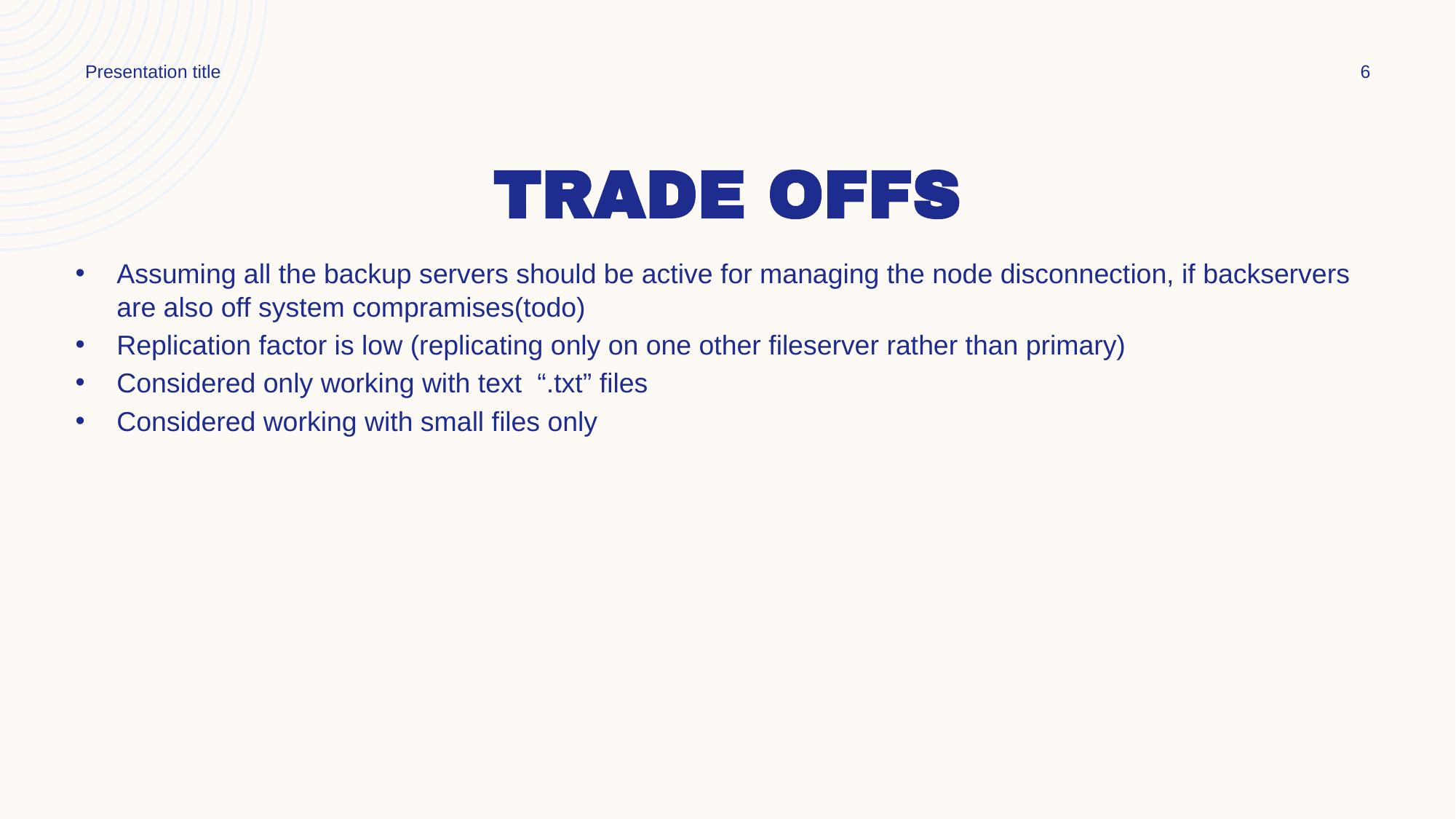

Presentation title
6
# TRADE OFFs
Assuming all the backup servers should be active for managing the node disconnection, if backservers are also off system compramises(todo)
Replication factor is low (replicating only on one other fileserver rather than primary)
Considered only working with text  “.txt” files
Considered working with small files only